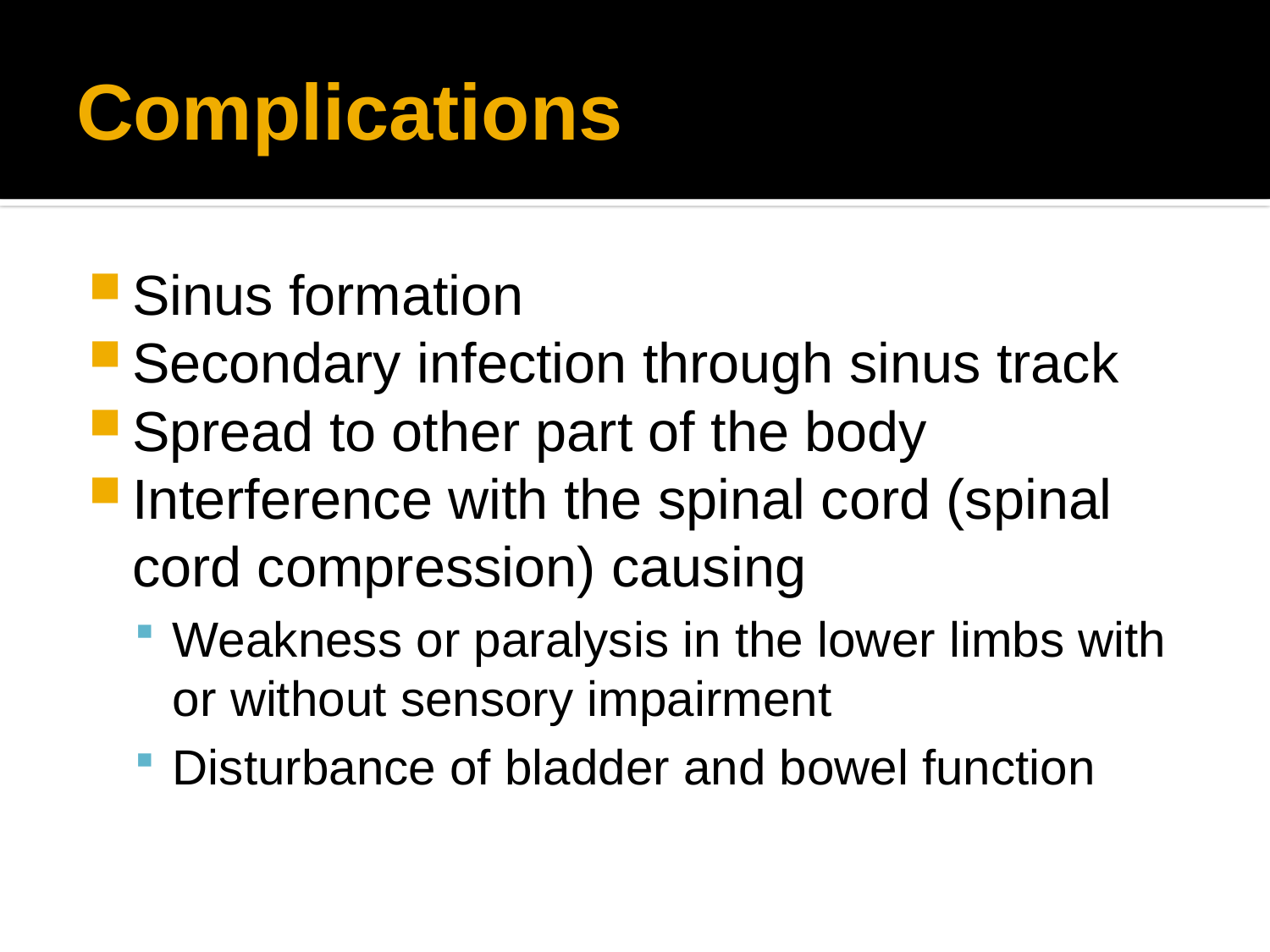

# Complications
Sinus formation
Secondary infection through sinus track
Spread to other part of the body
Interference with the spinal cord (spinal cord compression) causing
Weakness or paralysis in the lower limbs with or without sensory impairment
Disturbance of bladder and bowel function